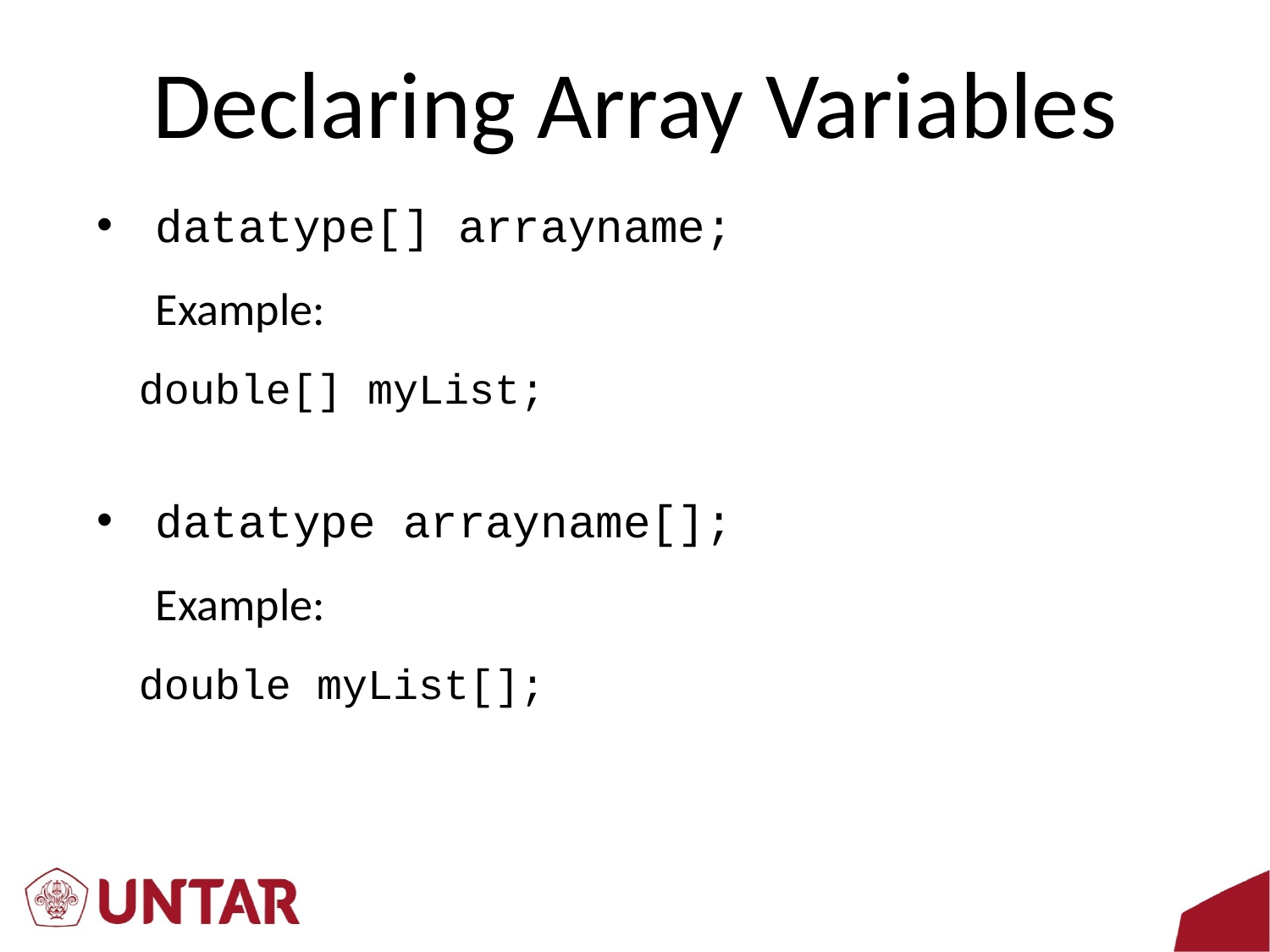

# Declaring Array Variables
datatype[] arrayname;
	Example:
    double[] myList;

datatype arrayname[];
	Example:
    double myList[];